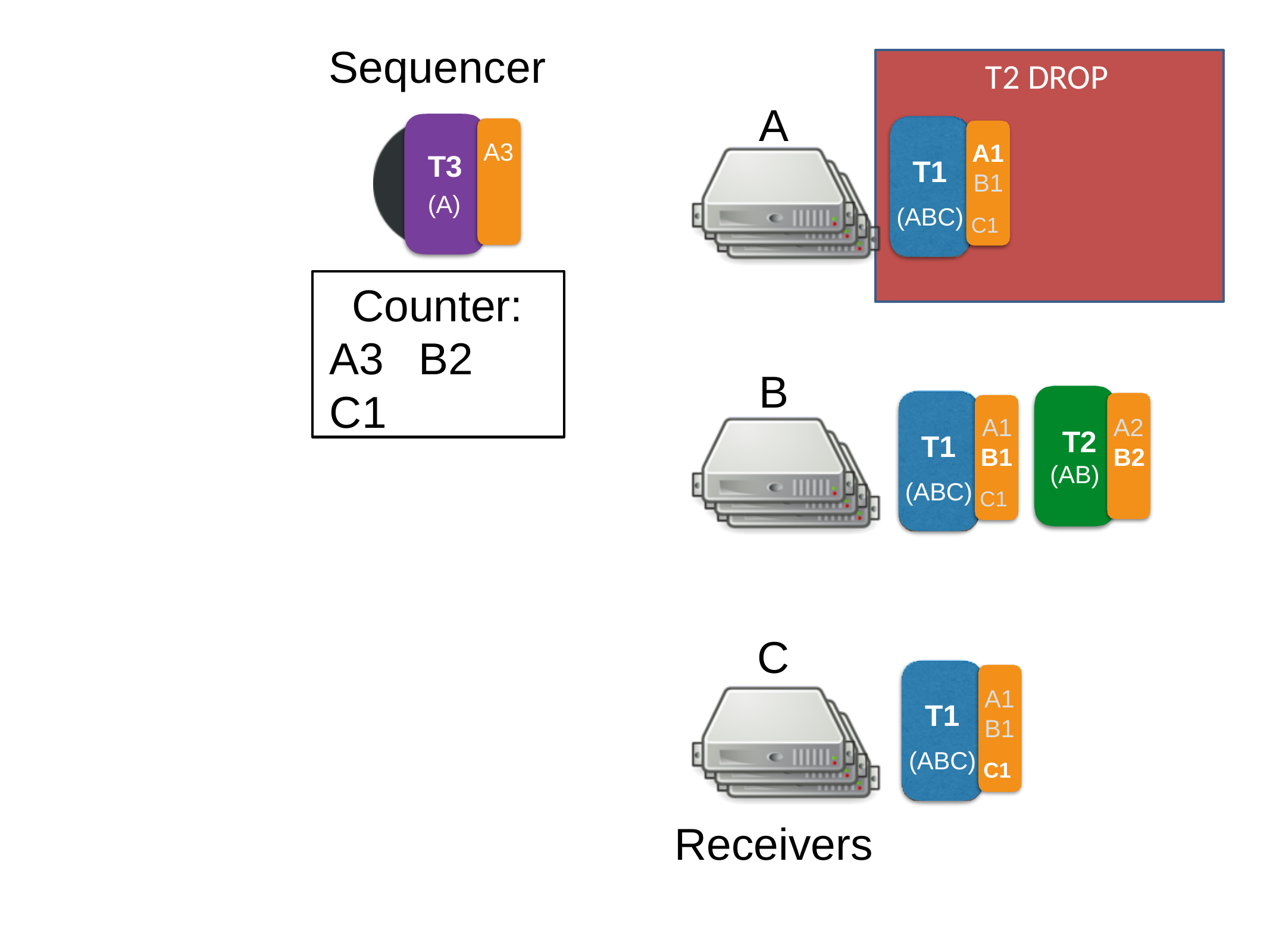

# Sequencer
T2 DROP
A

A3
A1
T3
(A)

T1
B1
(ABC) C1
Counter:  A3	B2	C1

A0	B0	C0
A1	B1	C1
A2	B2	C1
B

A1
A2
B2

T2
(AB)
T1
B1
(ABC) C1
C

A1

T1
B1
(ABC) C1
Receivers